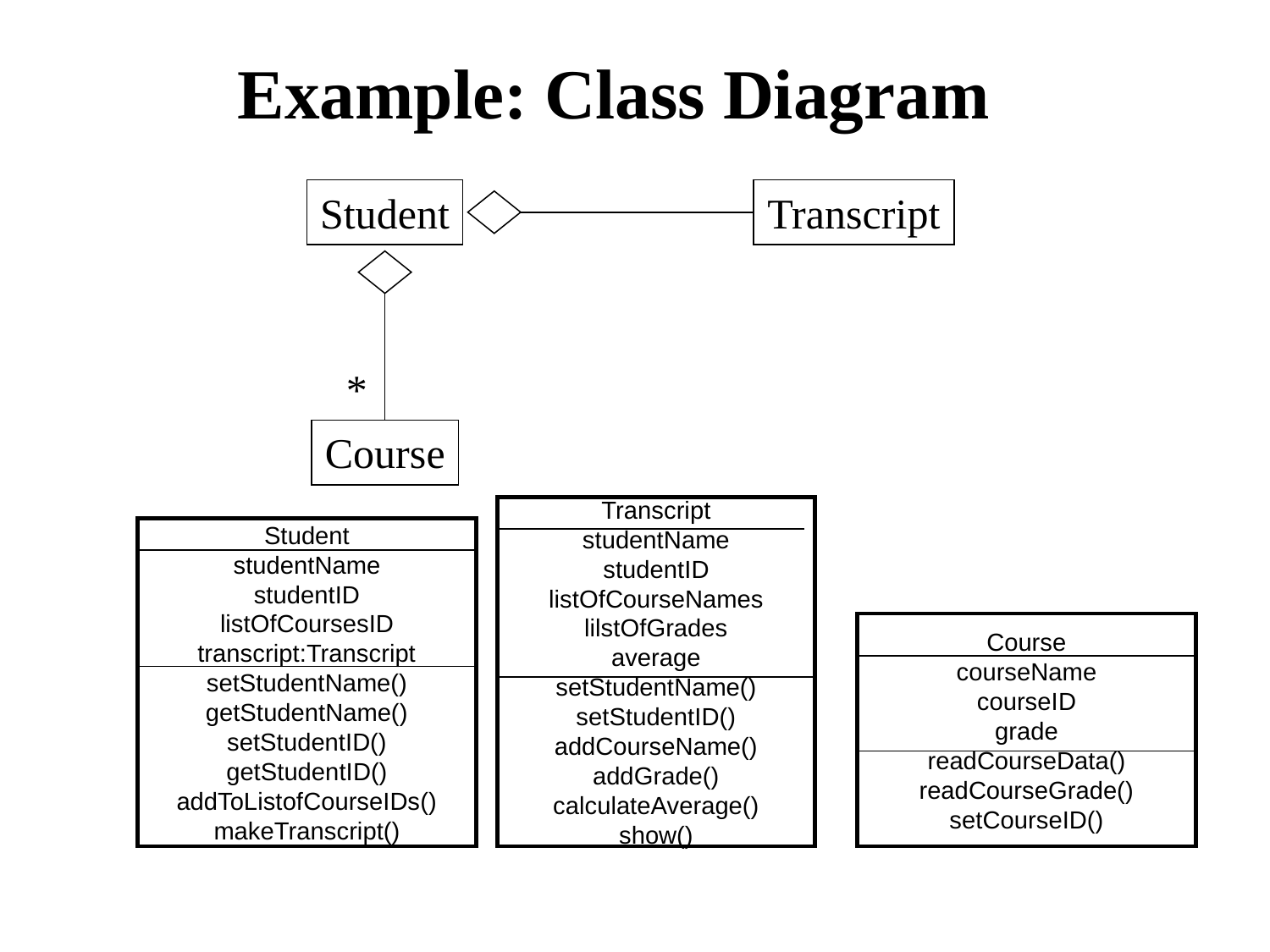

Example: Class Diagram
Student
Transcript

*
Course
Transcript
studentName
studentID
listOfCourseNames
lilstOfGrades
average
setStudentName()
setStudentID()
addCourseName()
addGrade()
calculateAverage()
show()
Student
studentName
studentID
listOfCoursesID
transcript:Transcript
setStudentName()
getStudentName()
setStudentID()
getStudentID()
addToListofCourseIDs()
makeTranscript()
Course
courseName
courseID
grade
readCourseData()
readCourseGrade()
setCourseID()